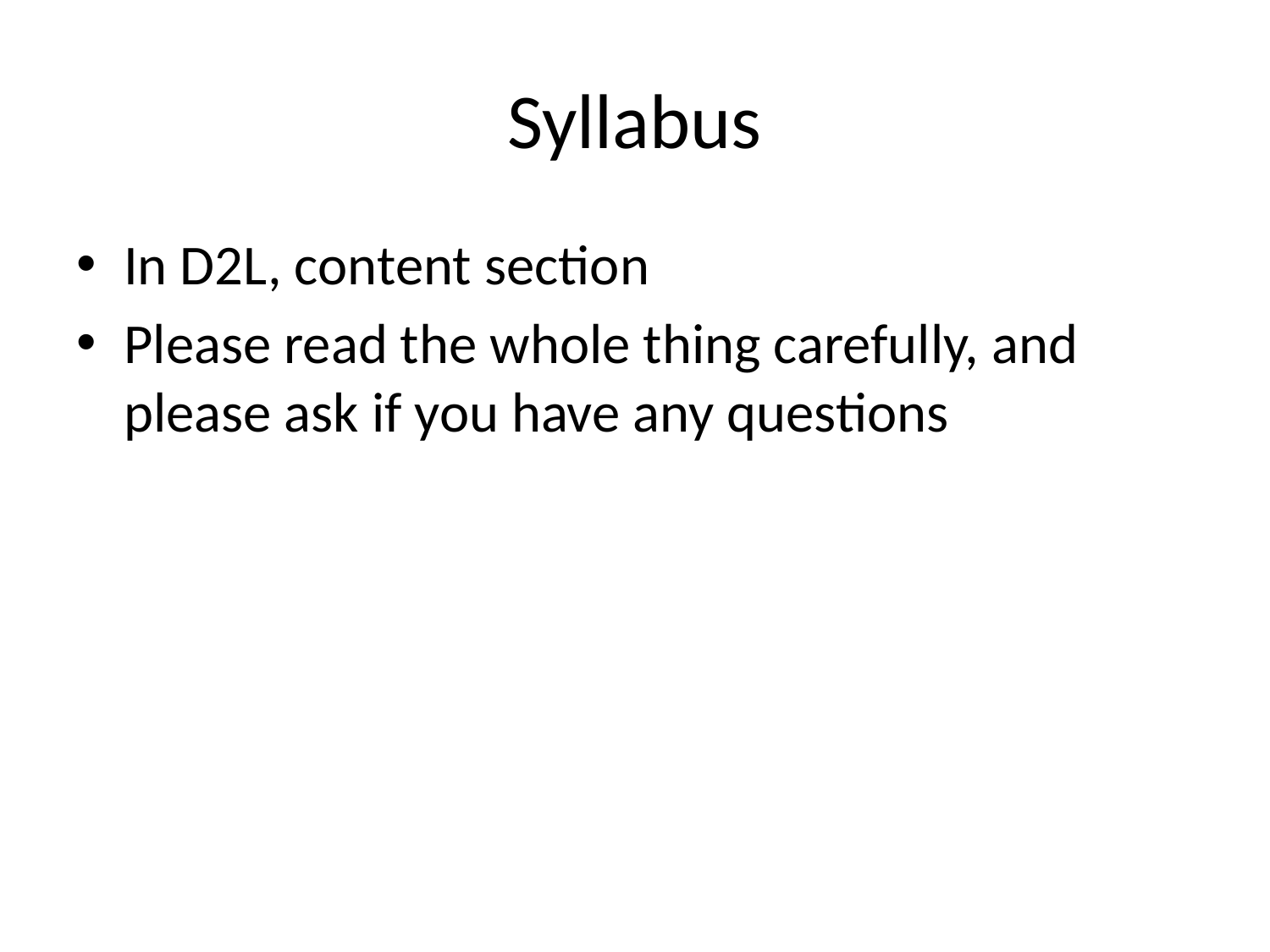

# Syllabus
In D2L, content section
Please read the whole thing carefully, and please ask if you have any questions